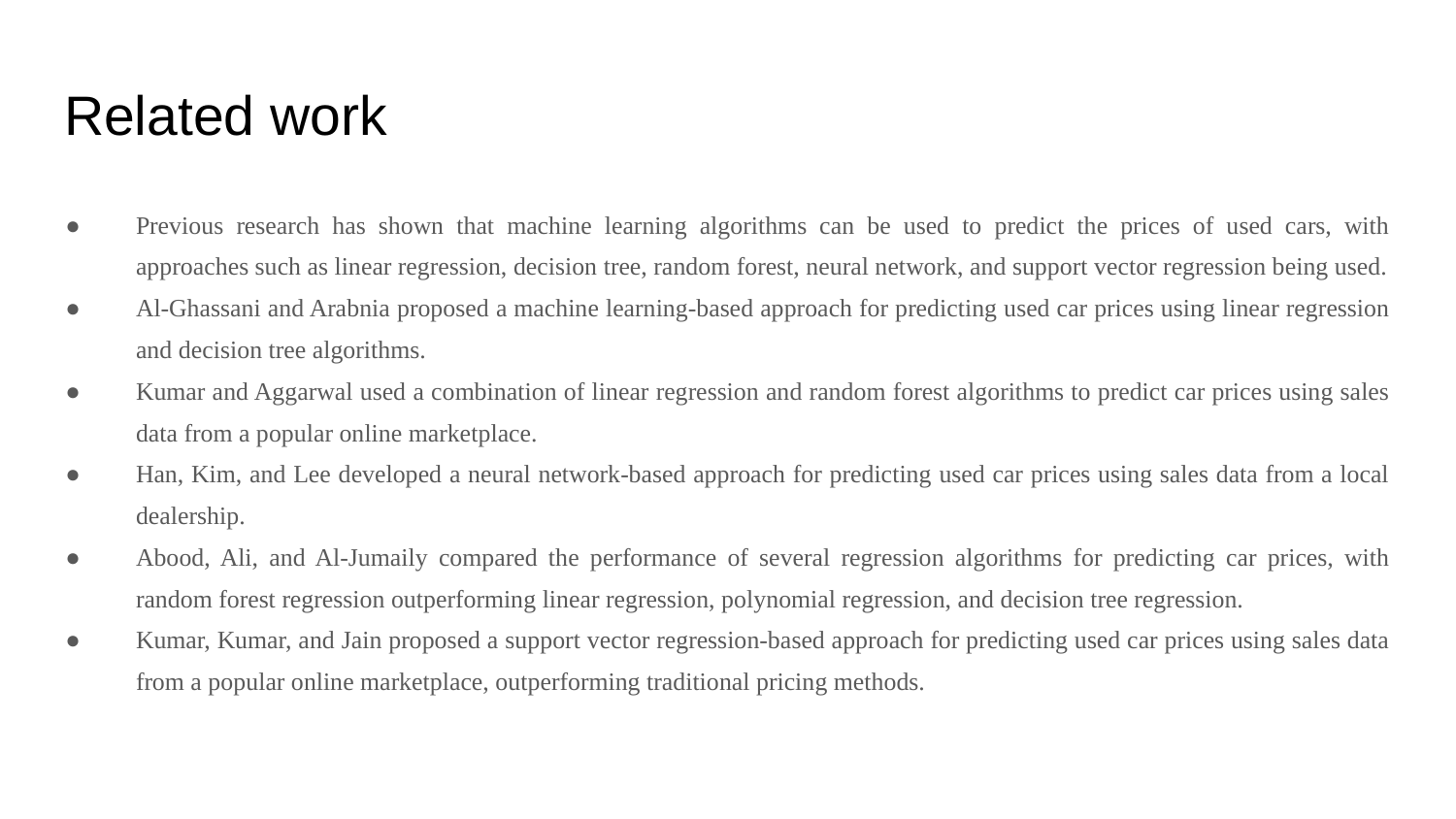

# Related work
Previous research has shown that machine learning algorithms can be used to predict the prices of used cars, with approaches such as linear regression, decision tree, random forest, neural network, and support vector regression being used.
Al-Ghassani and Arabnia proposed a machine learning-based approach for predicting used car prices using linear regression and decision tree algorithms.
Kumar and Aggarwal used a combination of linear regression and random forest algorithms to predict car prices using sales data from a popular online marketplace.
Han, Kim, and Lee developed a neural network-based approach for predicting used car prices using sales data from a local dealership.
Abood, Ali, and Al-Jumaily compared the performance of several regression algorithms for predicting car prices, with random forest regression outperforming linear regression, polynomial regression, and decision tree regression.
Kumar, Kumar, and Jain proposed a support vector regression-based approach for predicting used car prices using sales data from a popular online marketplace, outperforming traditional pricing methods.